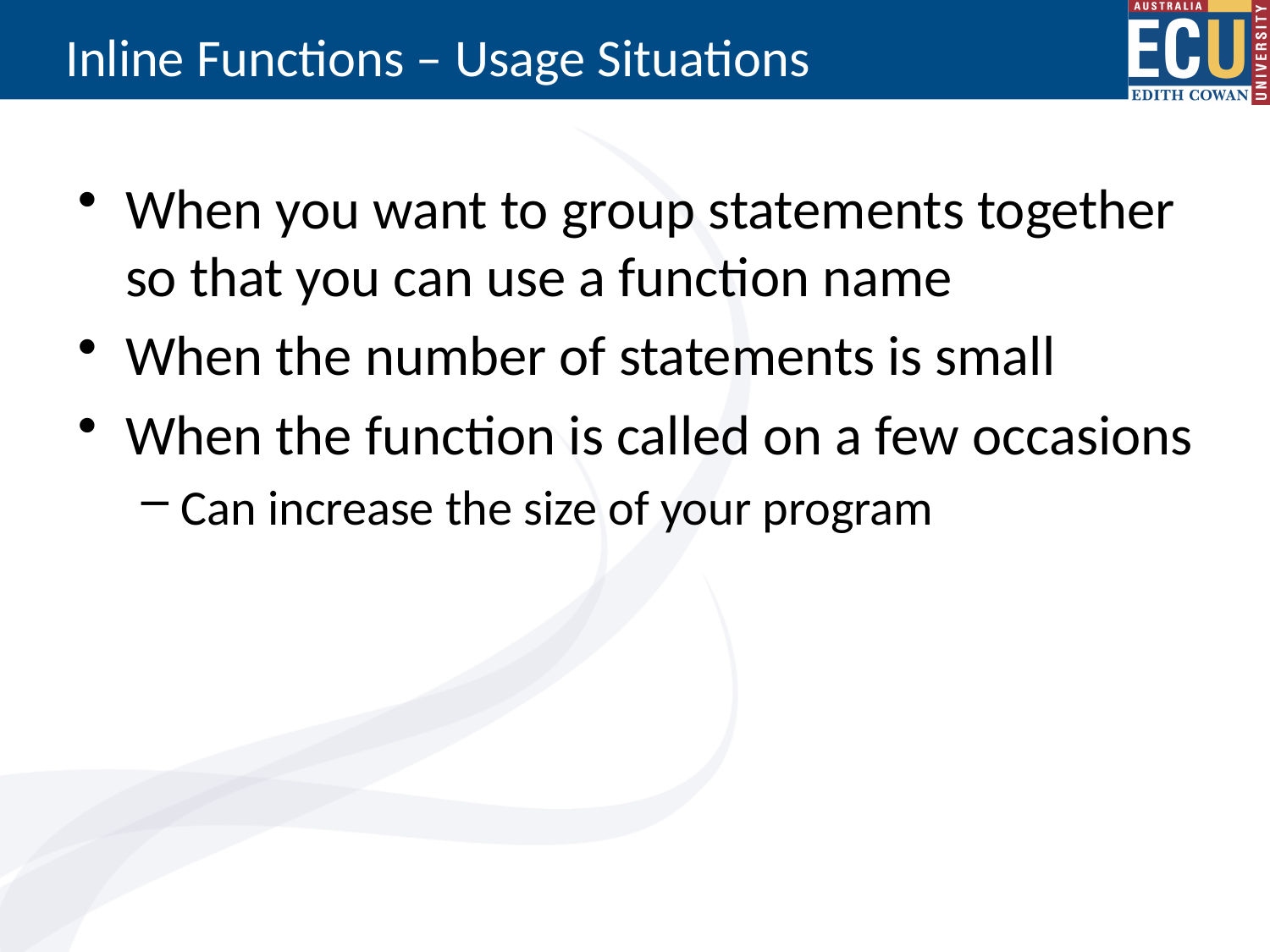

# Inline Functions – Usage Situations
When you want to group statements together so that you can use a function name
When the number of statements is small
When the function is called on a few occasions
Can increase the size of your program